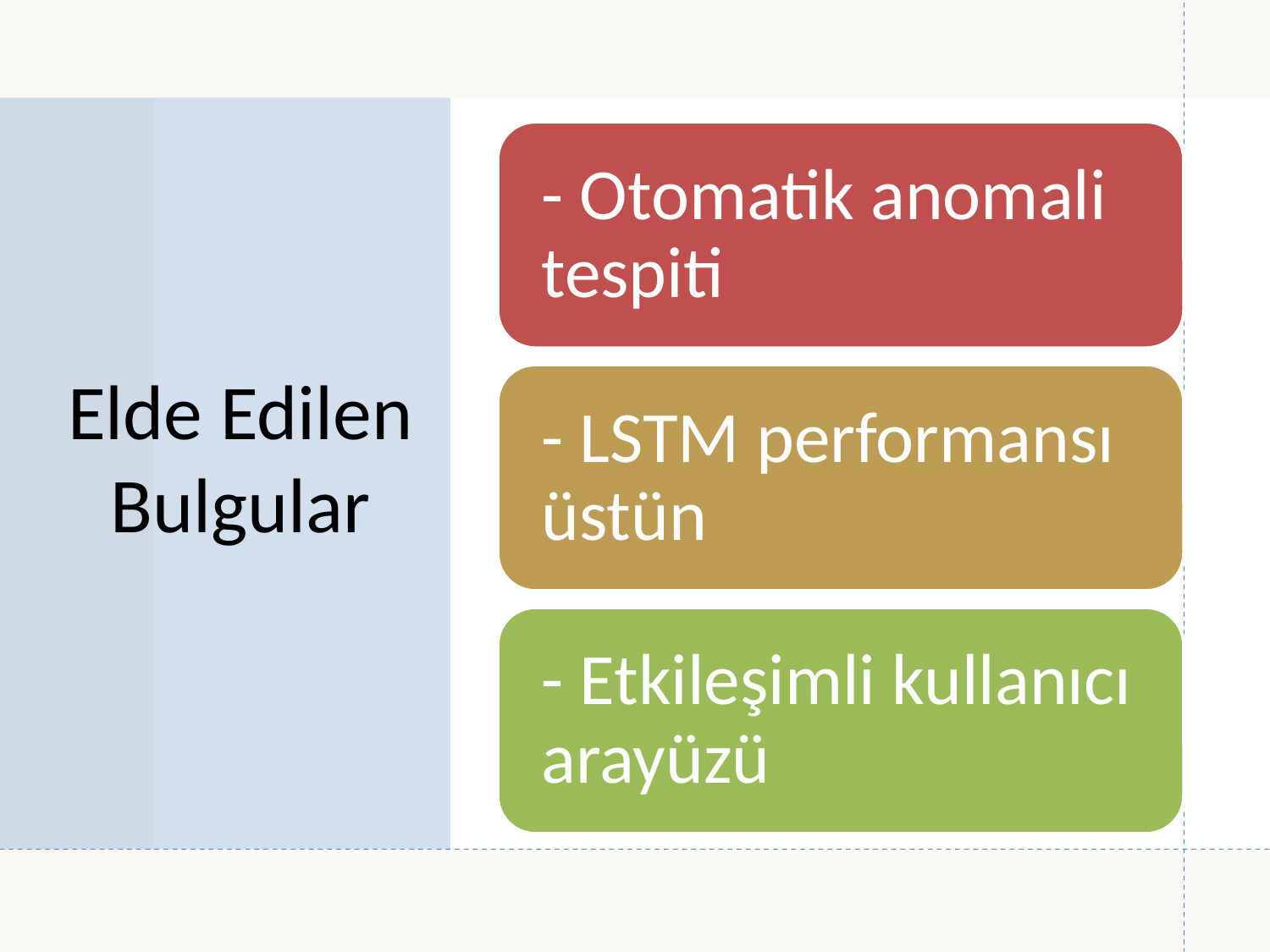

# Elde Edilen Bulgular

- Otomatik anomali tespiti
- LSTM performansı üstün
- Etkileşimli kullanıcı arayüzü